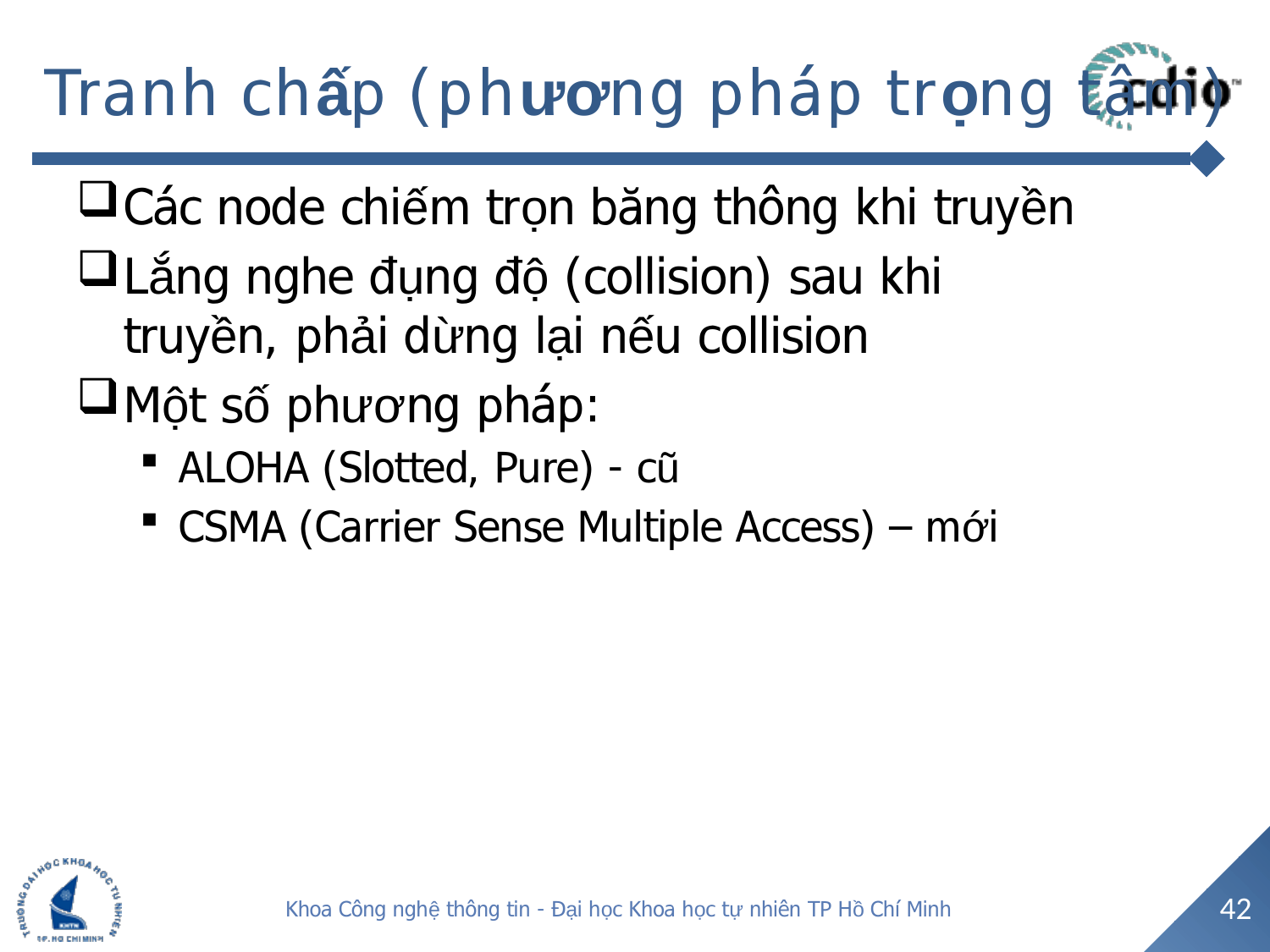

# Tranh chấp (phương pháp trọng tâm)
Các node chiếm trọn băng thông khi truyền
Lắng nghe đụng độ (collision) sau khi truyền, phải dừng lại nếu collision
Một số phương pháp:
ALOHA (Slotted, Pure) - cũ
CSMA (Carrier Sense Multiple Access) – mới
42
Khoa Công nghệ thông tin - Đại học Khoa học tự nhiên TP Hồ Chí Minh